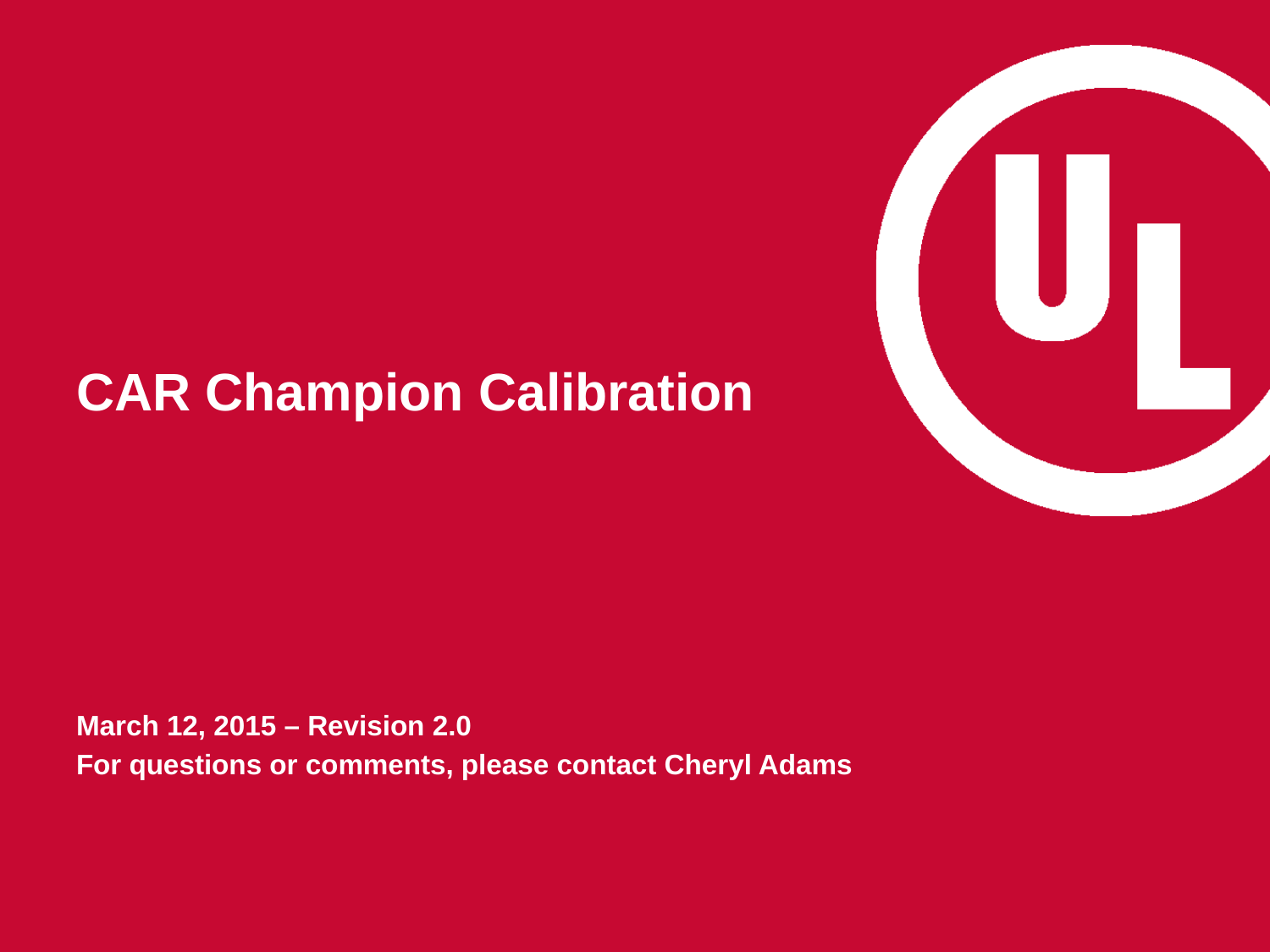

# CAR Champion Calibration
March 12, 2015 – Revision 2.0
For questions or comments, please contact Cheryl Adams